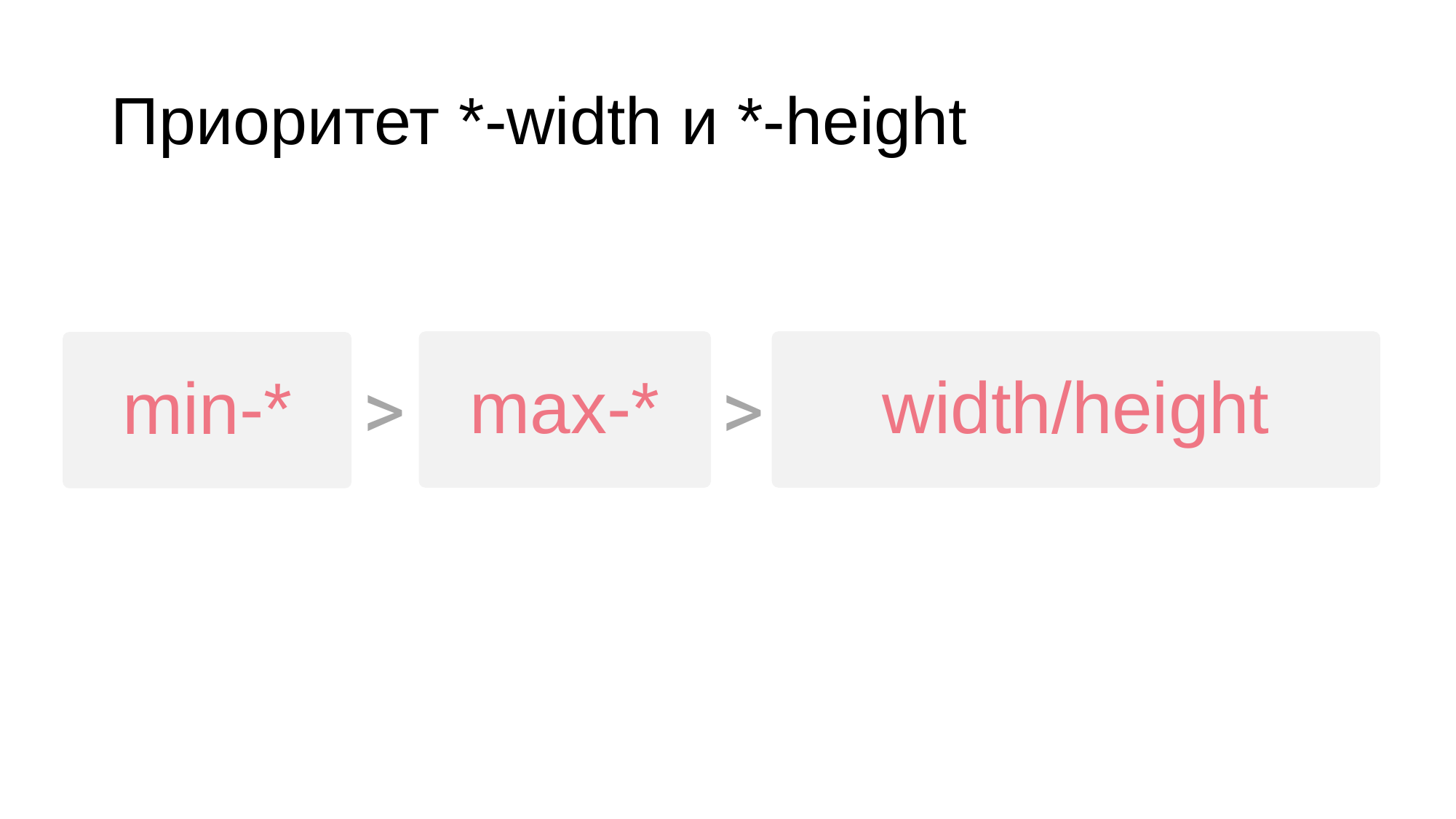

# Приоритет *-width и *-height
max-*

width/height

min-*

>
>